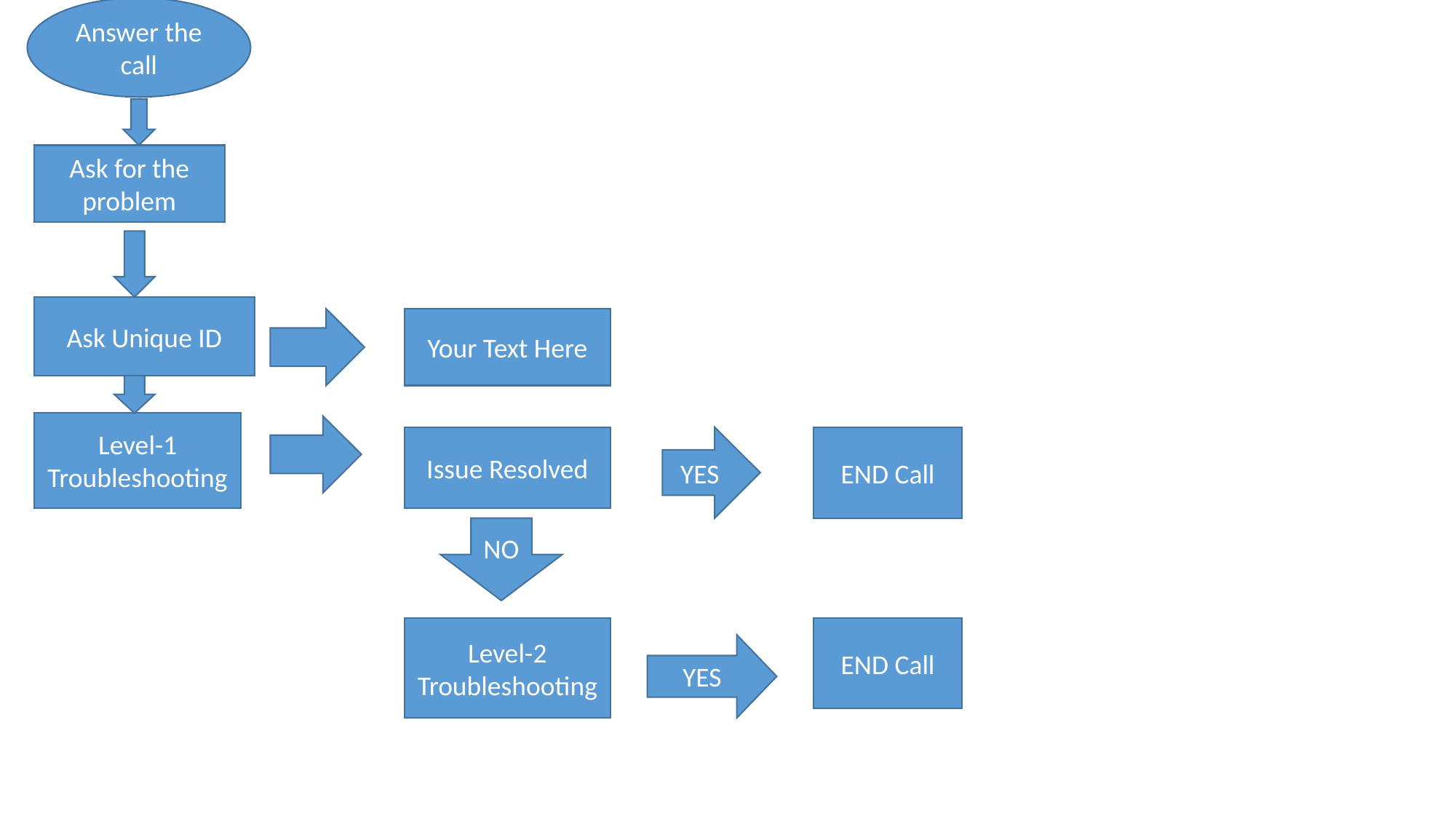

Answer the call

Ask for the problem

Ask Unique ID

Your Text Here

Level-1 Troubleshooting

END Call
Issue Resolved
YES
NO
Level-2 Troubleshooting
END Call
YES